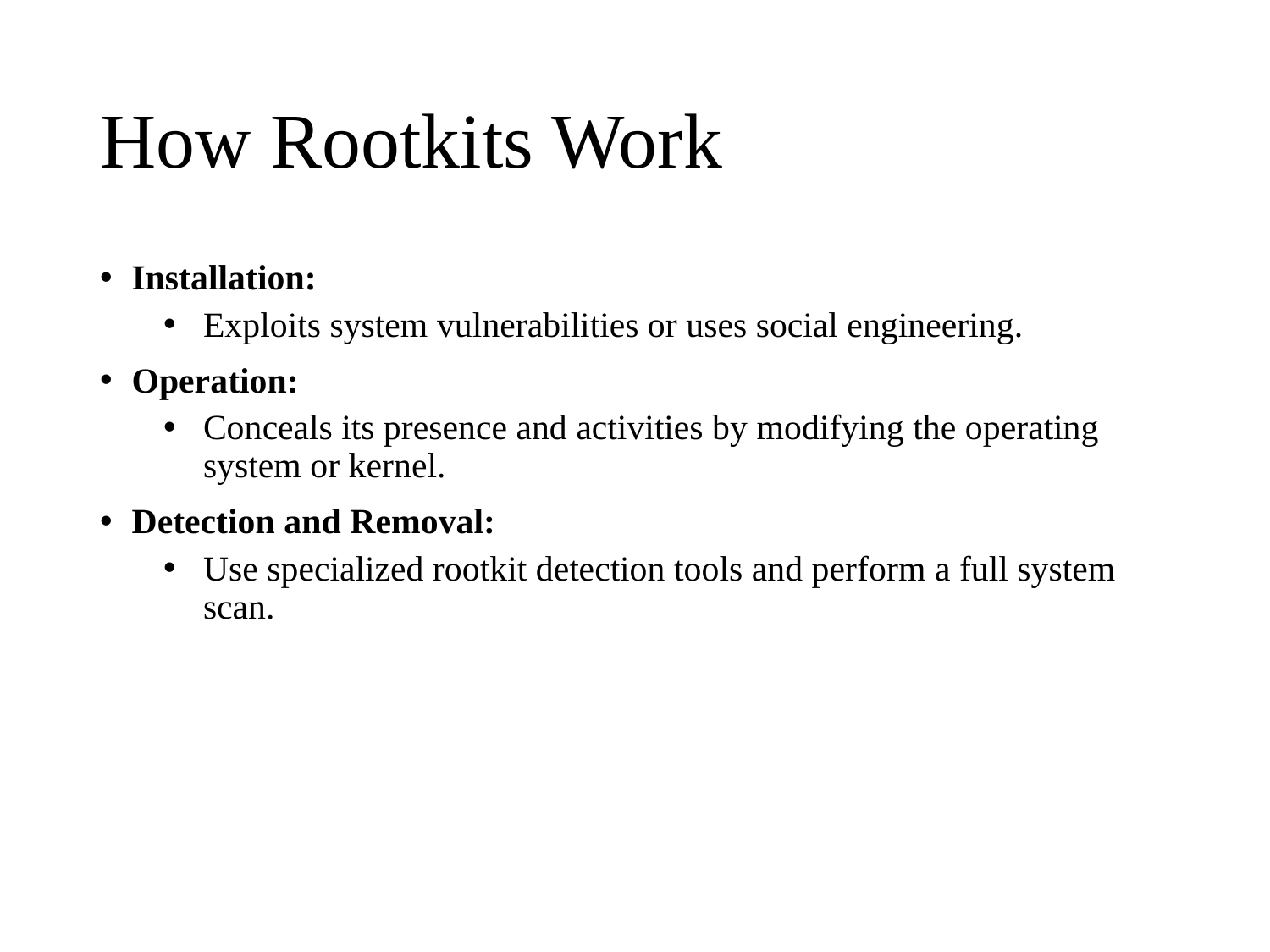

# How Rootkits Work
Installation:
Exploits system vulnerabilities or uses social engineering.
Operation:
Conceals its presence and activities by modifying the operating system or kernel.
Detection and Removal:
Use specialized rootkit detection tools and perform a full system scan.